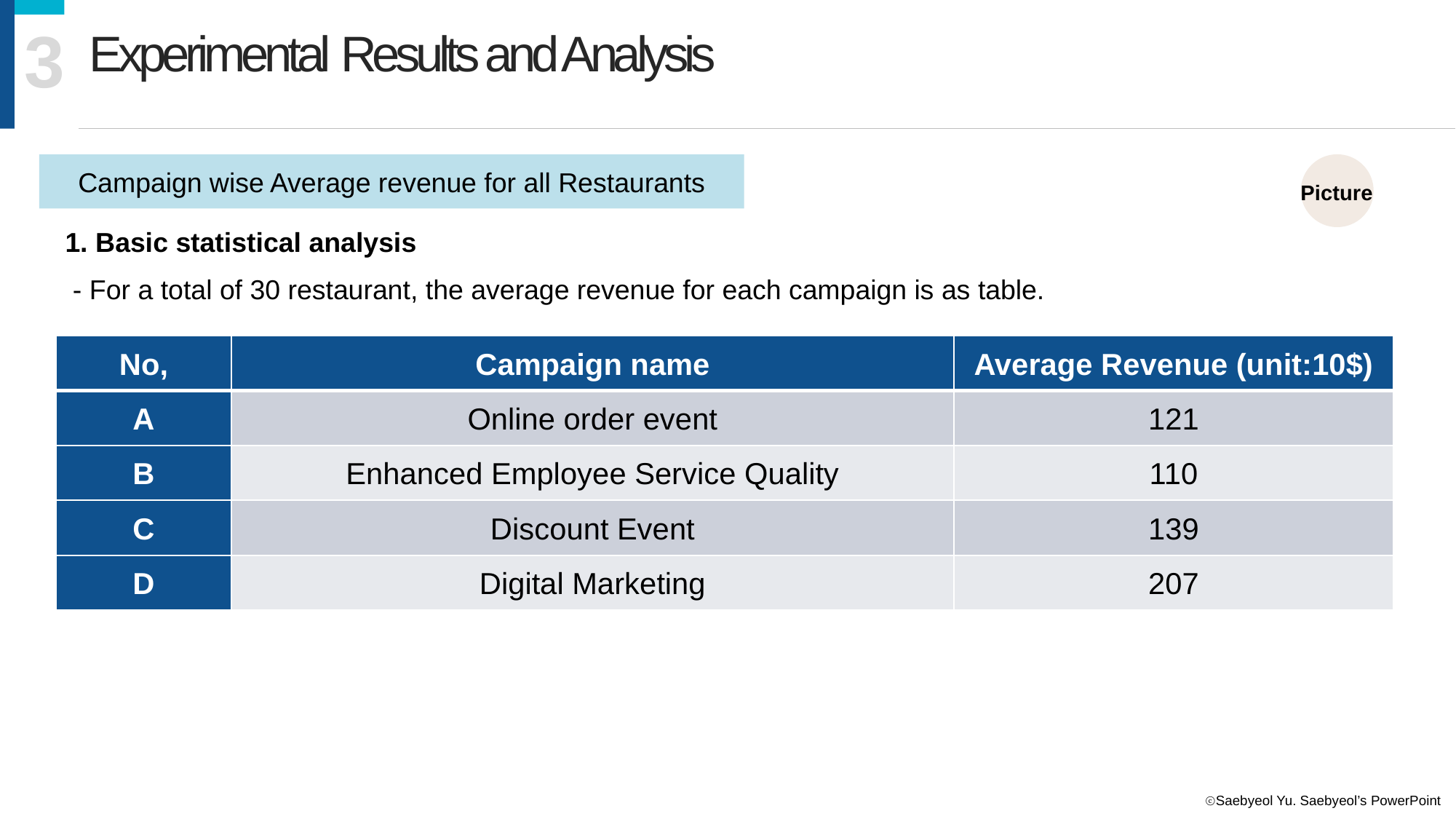

3
Experimental Results and Analysis
Campaign wise Average revenue for all Restaurants

Picture
1. Basic statistical analysis
 - For a total of 30 restaurant, the average revenue for each campaign is as table.
| No, | Campaign name | Average Revenue (unit:10$) |
| --- | --- | --- |
| A | Online order event | 121 |
| B | Enhanced Employee Service Quality | 110 |
| C | Discount Event | 139 |
| D | Digital Marketing | 207 |